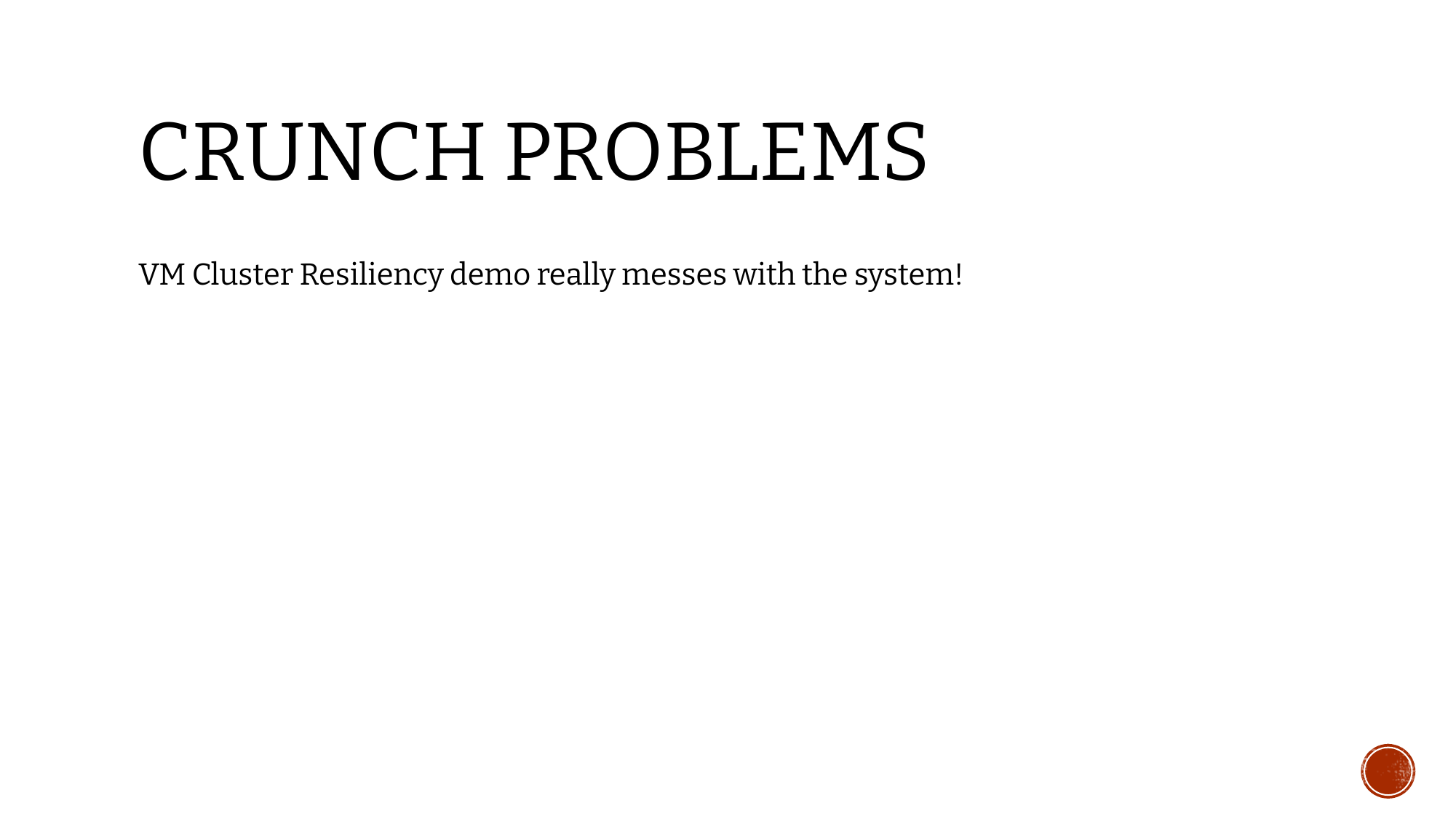

# Crunch Problems
VM Cluster Resiliency demo really messes with the system!